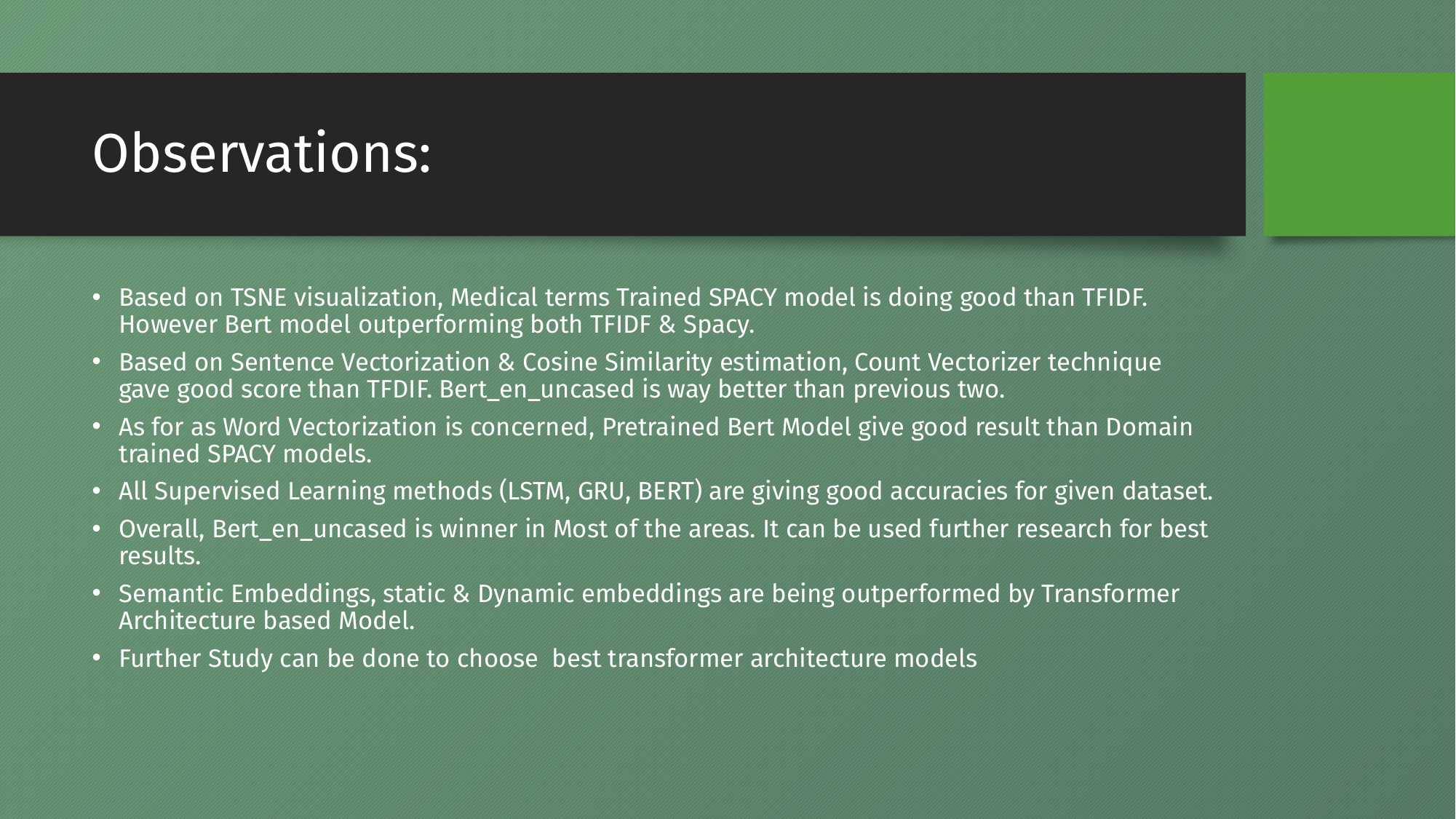

# Observations:
Based on TSNE visualization, Medical terms Trained SPACY model is doing good than TFIDF. However Bert model outperforming both TFIDF & Spacy.
Based on Sentence Vectorization & Cosine Similarity estimation, Count Vectorizer technique gave good score than TFDIF. Bert_en_uncased is way better than previous two.
As for as Word Vectorization is concerned, Pretrained Bert Model give good result than Domain trained SPACY models.
All Supervised Learning methods (LSTM, GRU, BERT) are giving good accuracies for given dataset.
Overall, Bert_en_uncased is winner in Most of the areas. It can be used further research for best results.
Semantic Embeddings, static & Dynamic embeddings are being outperformed by Transformer Architecture based Model.
Further Study can be done to choose  best transformer architecture models